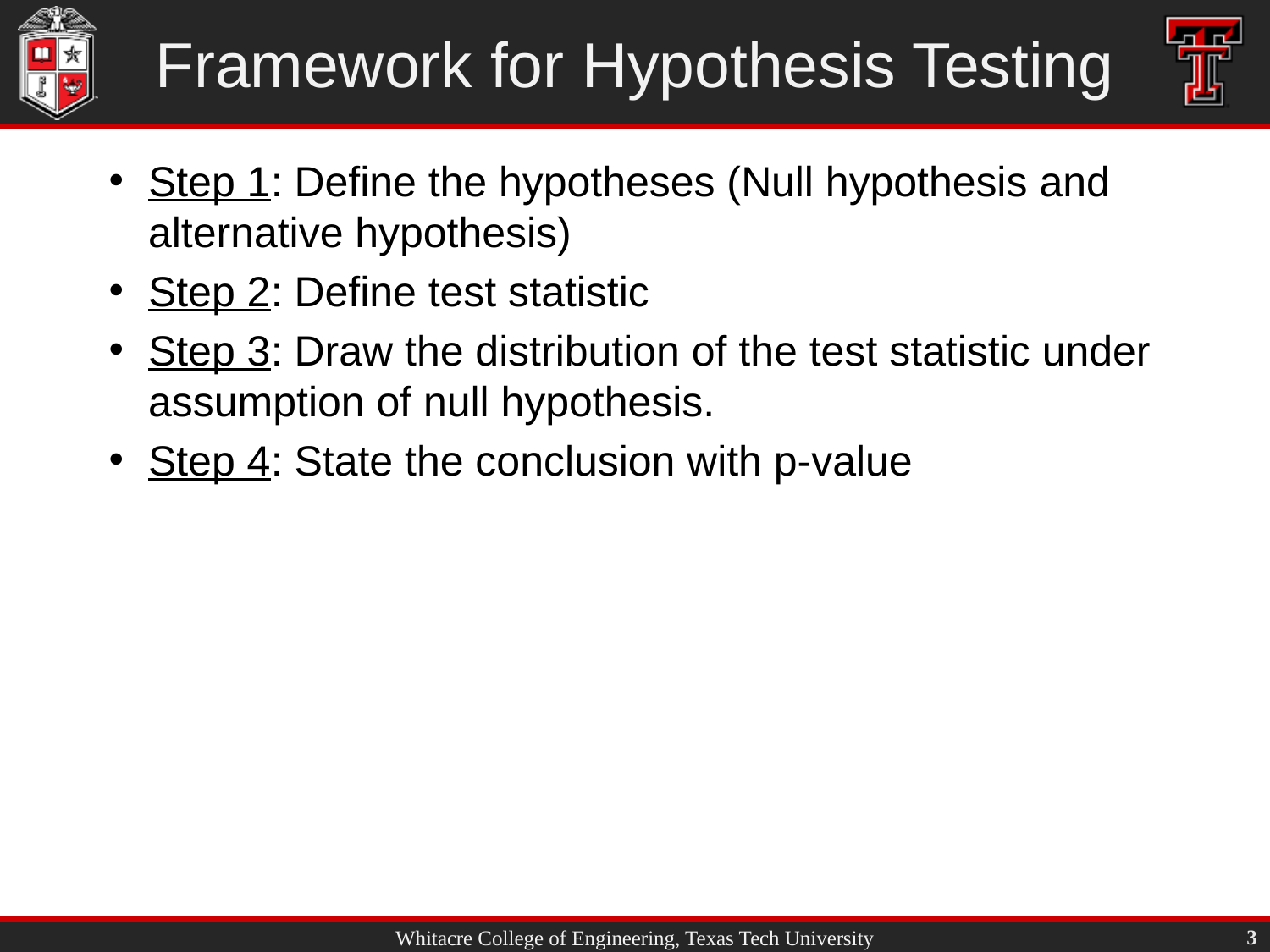

# Framework for Hypothesis Testing
Step 1: Define the hypotheses (Null hypothesis and alternative hypothesis)
Step 2: Define test statistic
Step 3: Draw the distribution of the test statistic under assumption of null hypothesis.
Step 4: State the conclusion with p-value
3